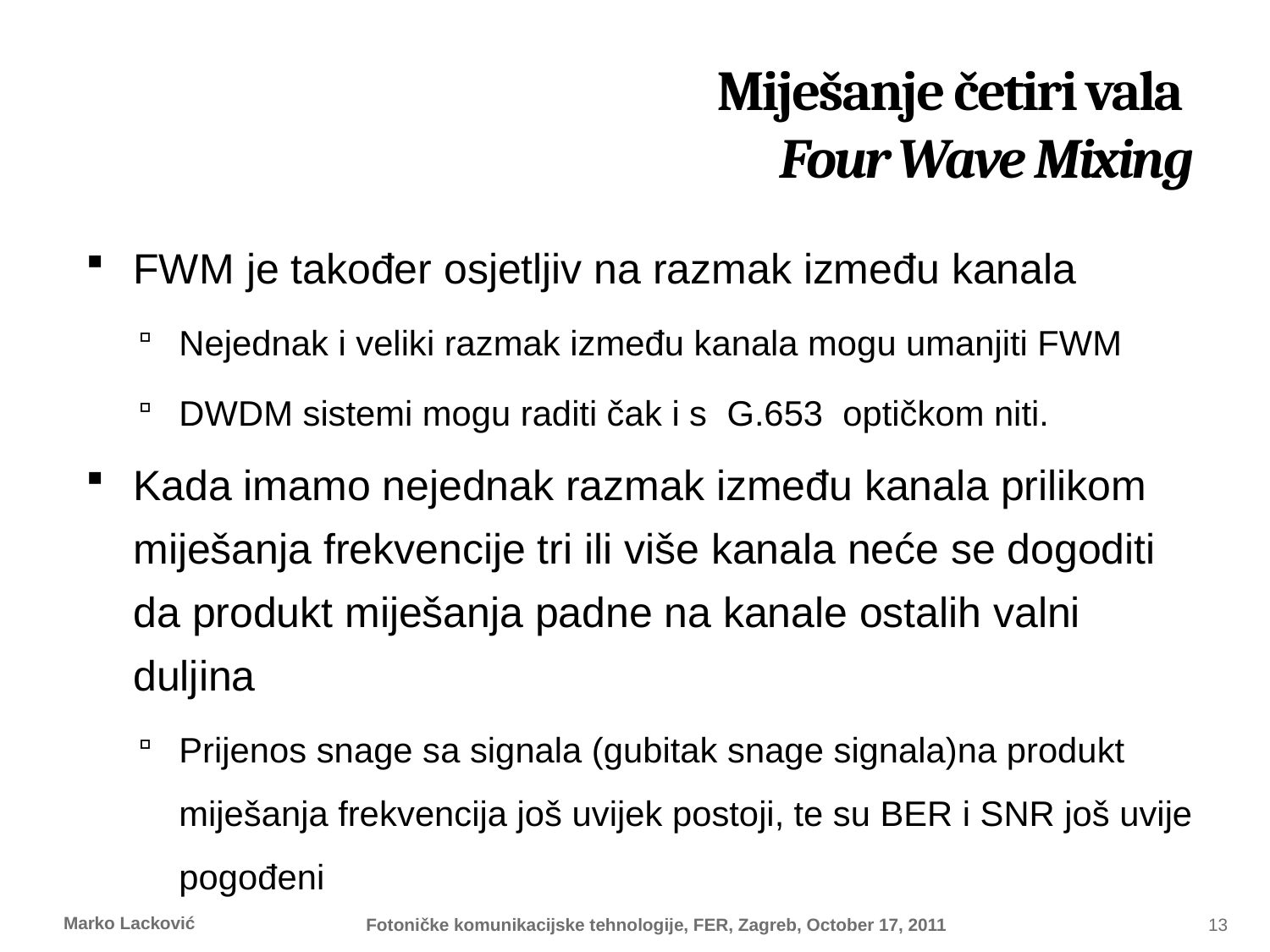

# Miješanje četiri vala Four Wave Mixing
FWM je također osjetljiv na razmak između kanala
Nejednak i veliki razmak između kanala mogu umanjiti FWM
DWDM sistemi mogu raditi čak i s  G.653  optičkom niti.
Kada imamo nejednak razmak između kanala prilikom miješanja frekvencije tri ili više kanala neće se dogoditi da produkt miješanja padne na kanale ostalih valni duljina
Prijenos snage sa signala (gubitak snage signala)na produkt miješanja frekvencija još uvijek postoji, te su BER i SNR još uvije pogođeni